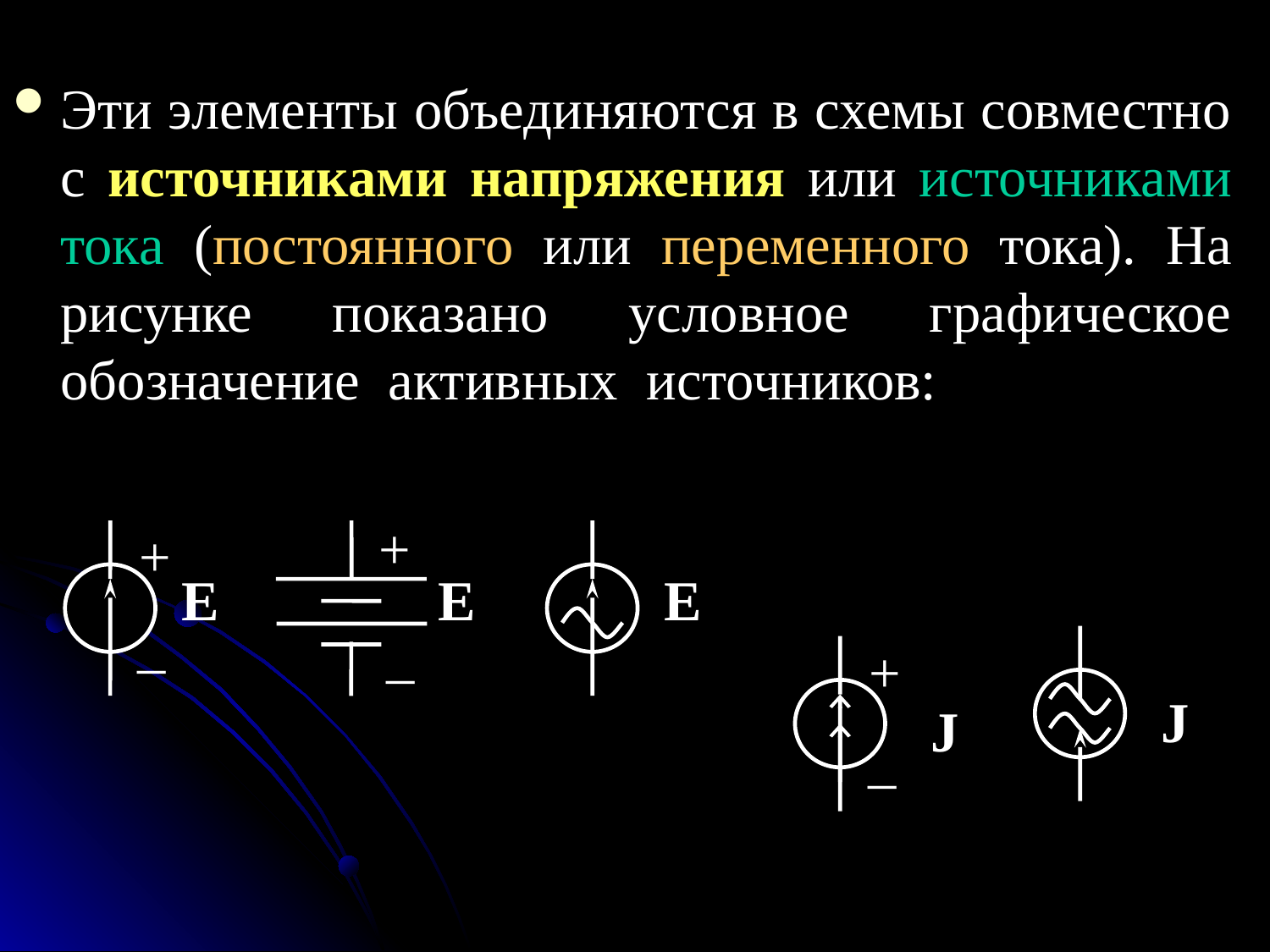

Эти элементы объединяются в схемы совместно с источниками напряжения или источниками тока (постоянного или переменного тока). На рисунке показано условное графическое обозначение  активных  источников:
+

+

Е
Е

Е

–

–

+

J

J

–